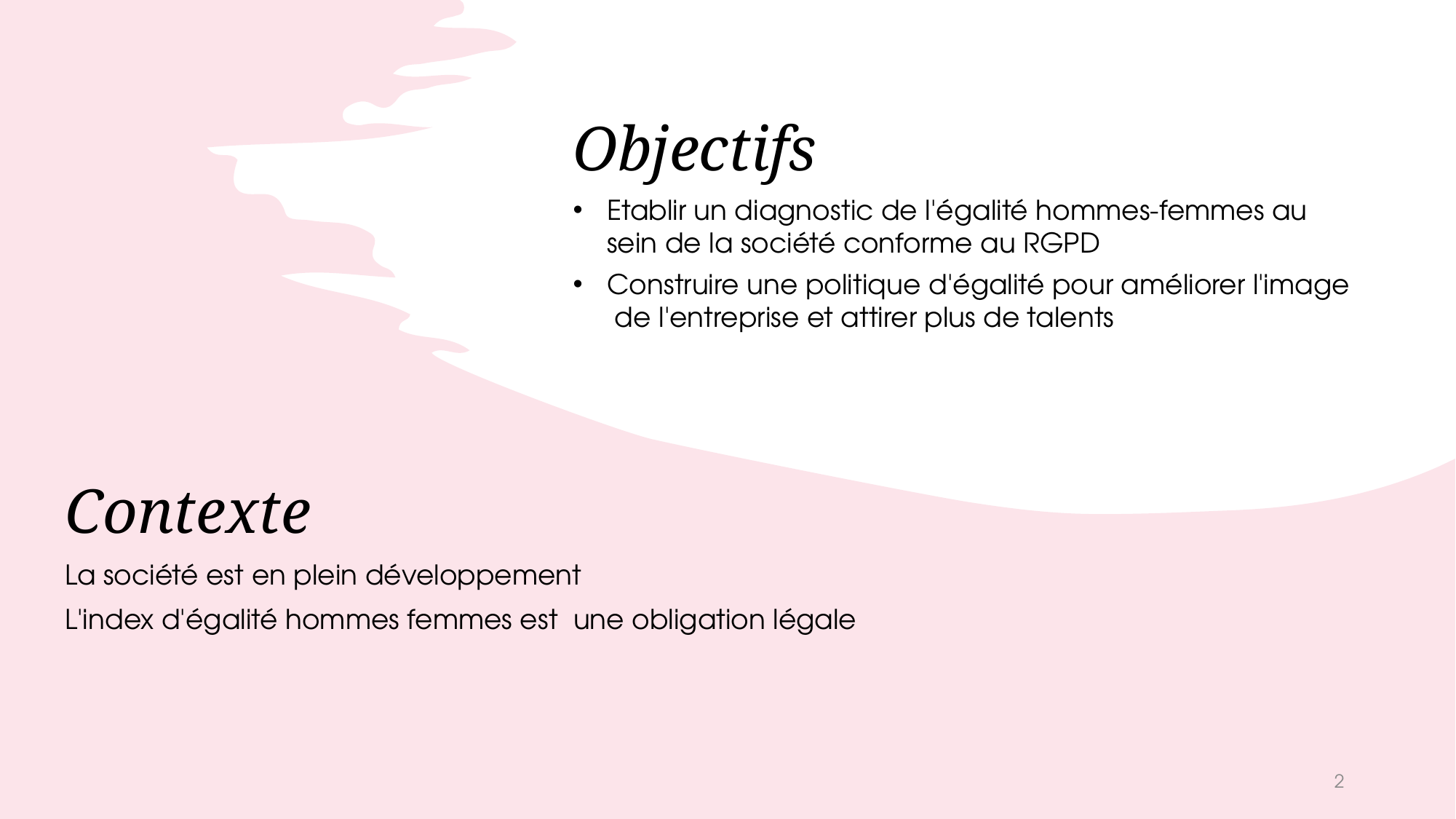

Objectifs
Etablir un diagnostic de l'égalité hommes-femmes au sein de la société conforme au RGPD
Construire une politique d'égalité pour améliorer l'image de l'entreprise et attirer plus de talents

Contexte
La société est en plein développement
L'index d'égalité hommes femmes est  une obligation légale
2